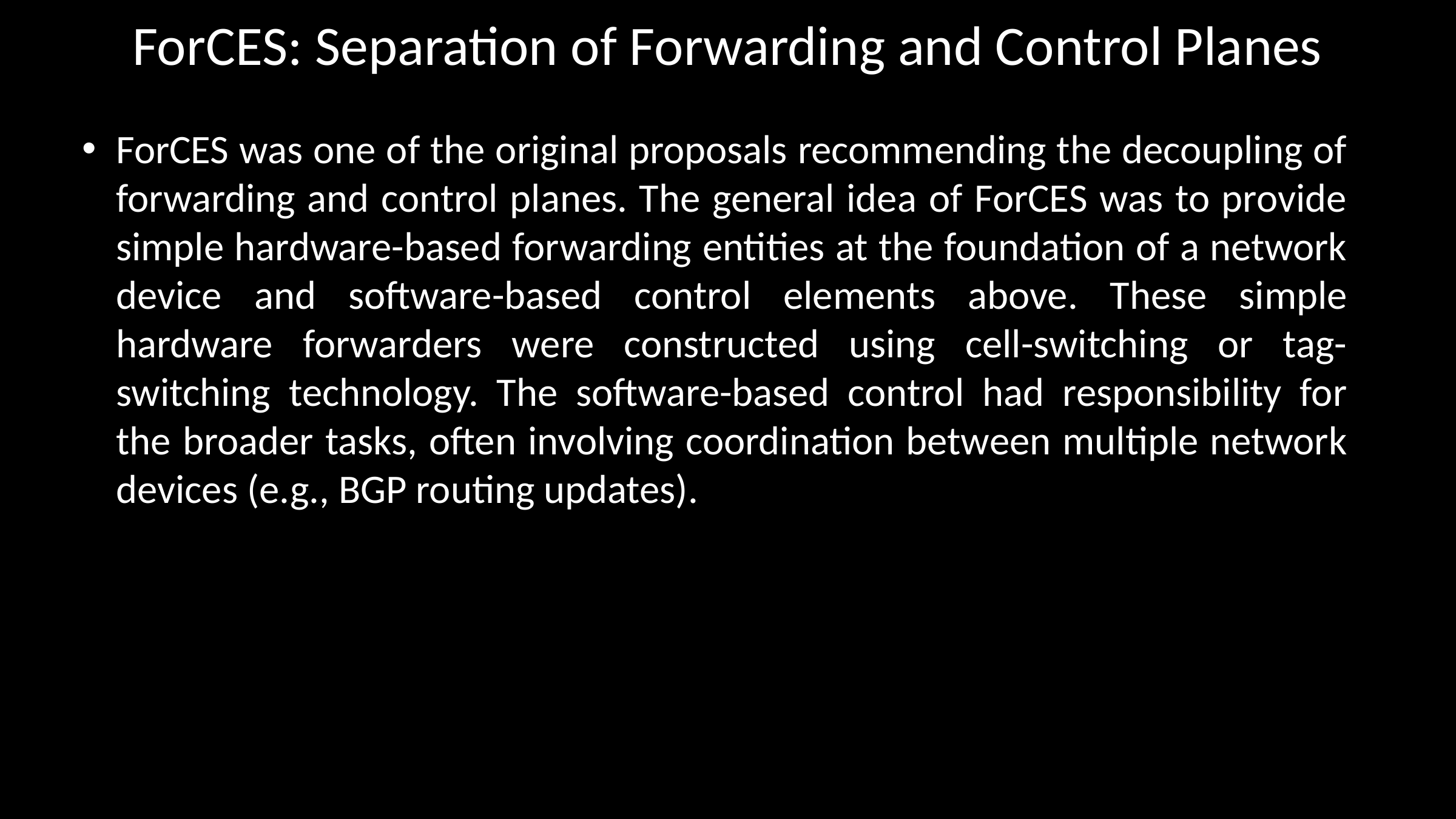

# ForCES: Separation of Forwarding and Control Planes
ForCES was one of the original proposals recommending the decoupling of forwarding and control planes. The general idea of ForCES was to provide simple hardware-based forwarding entities at the foundation of a network device and software-based control elements above. These simple hardware forwarders were constructed using cell-switching or tag-switching technology. The software-based control had responsibility for the broader tasks, often involving coordination between multiple network devices (e.g., BGP routing updates).